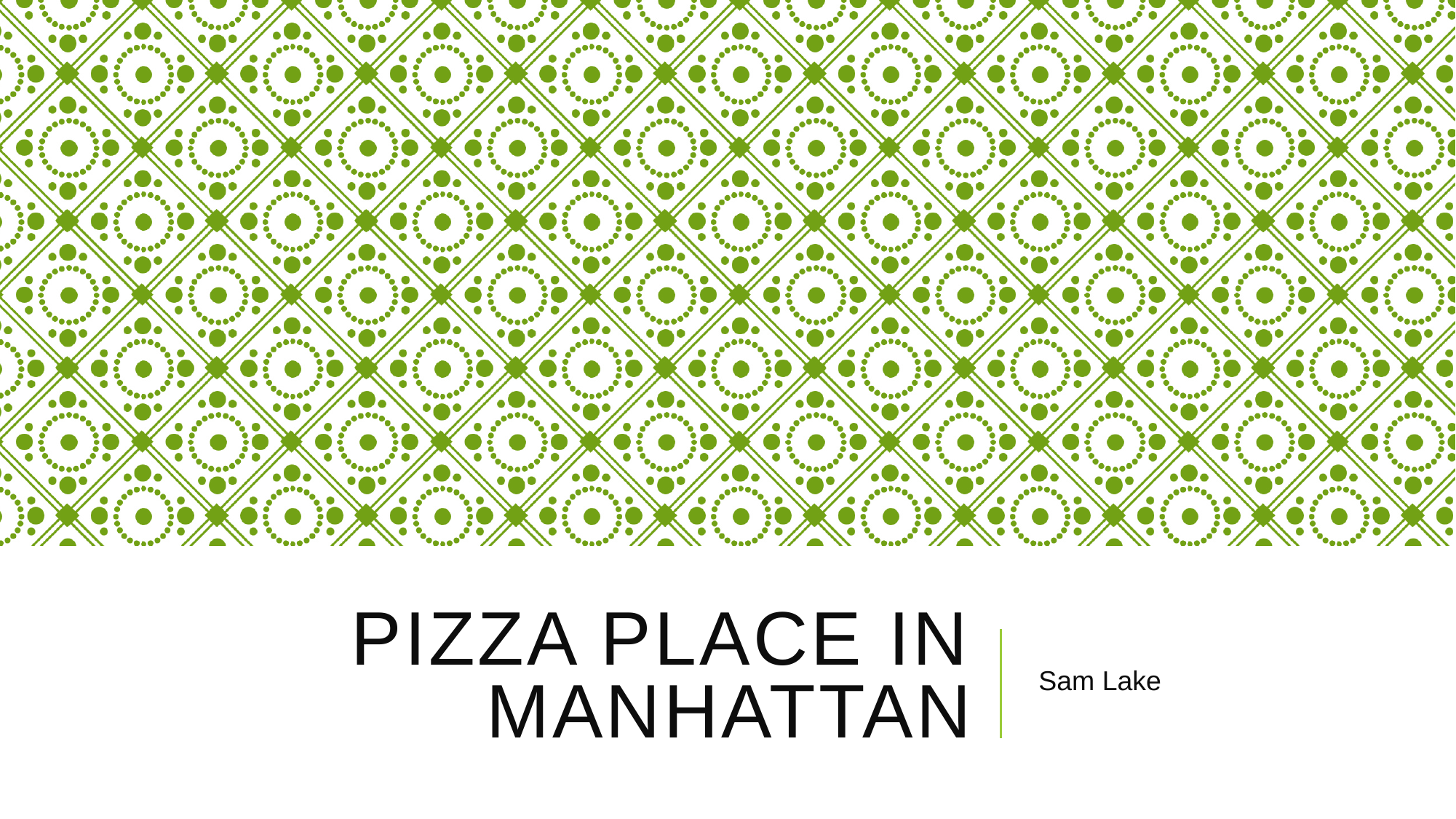

# Pizza Place in Manhattan
Sam Lake